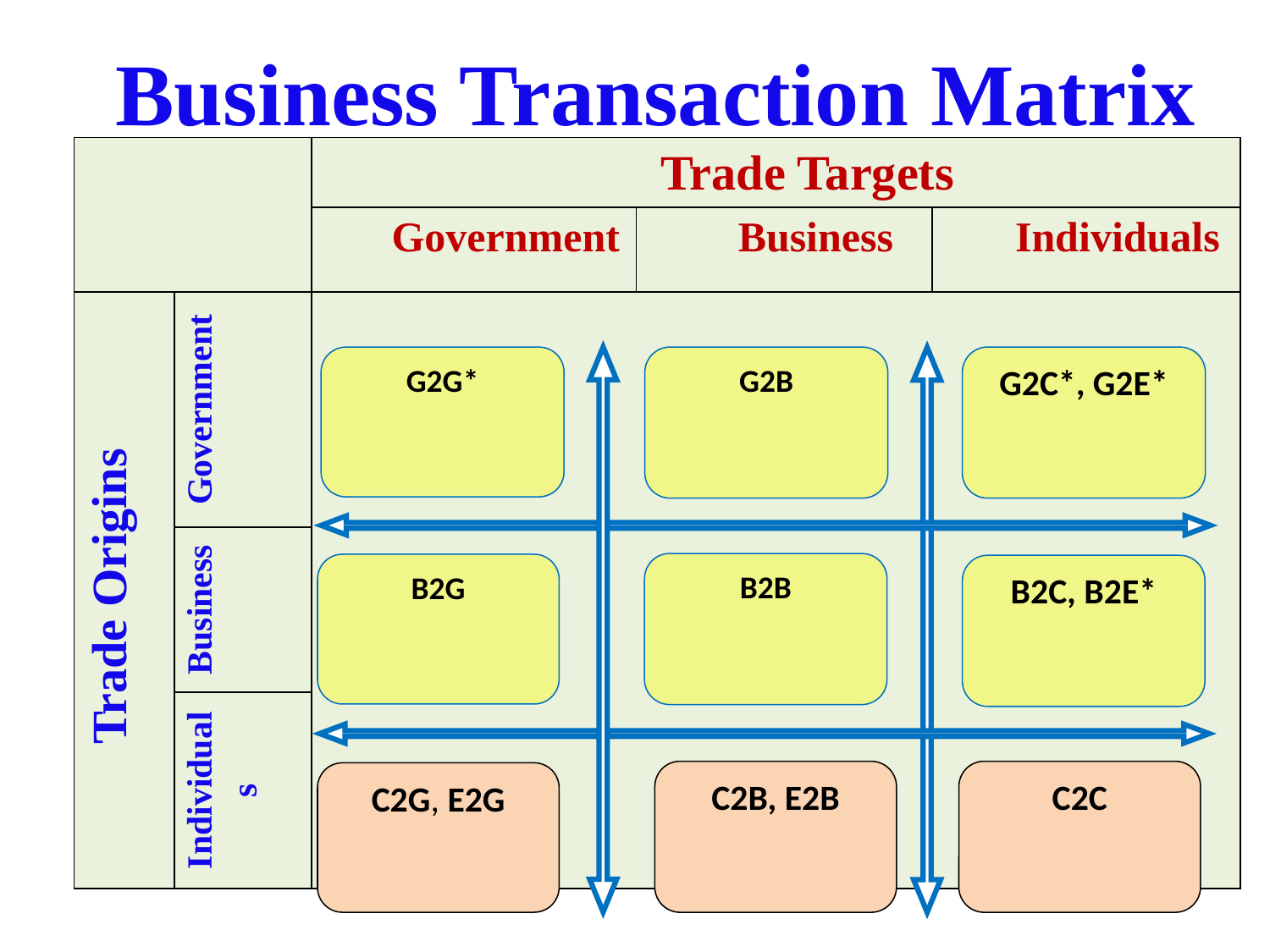

Business Transaction Matrix
|  |  | Trade Targets |  |  |
| --- | --- | --- | --- | --- |
|  |  | Government | Business | Individuals |
| Trade Origins | Government |  |  |  |
|  | Business |  |  |  |
|  | Individuals |  |  |  |
G2B
G2C*, G2E*
G2G*
B2B
B2G
B2C, B2E*
C2C
C2B, E2B
C2G, E2G